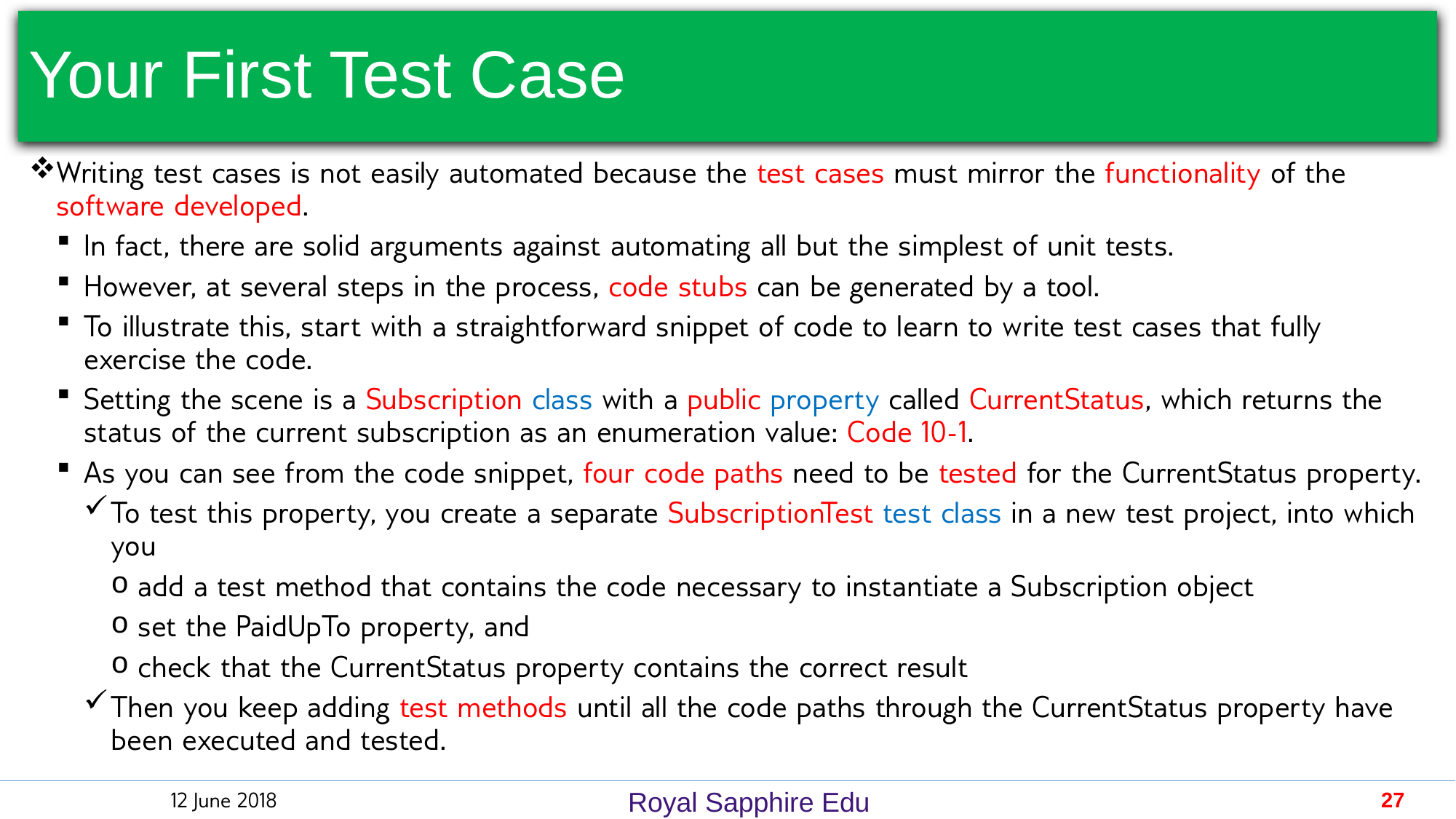

# Your First Test Case
Writing test cases is not easily automated because the test cases must mirror the functionality of the software developed.
In fact, there are solid arguments against automating all but the simplest of unit tests.
However, at several steps in the process, code stubs can be generated by a tool.
To illustrate this, start with a straightforward snippet of code to learn to write test cases that fully exercise the code.
Setting the scene is a Subscription class with a public property called CurrentStatus, which returns the status of the current subscription as an enumeration value: Code 10-1.
As you can see from the code snippet, four code paths need to be tested for the CurrentStatus property.
To test this property, you create a separate SubscriptionTest test class in a new test project, into which you
add a test method that contains the code necessary to instantiate a Subscription object
set the PaidUpTo property, and
check that the CurrentStatus property contains the correct result
Then you keep adding test methods until all the code paths through the CurrentStatus property have been executed and tested.
12 June 2018
27